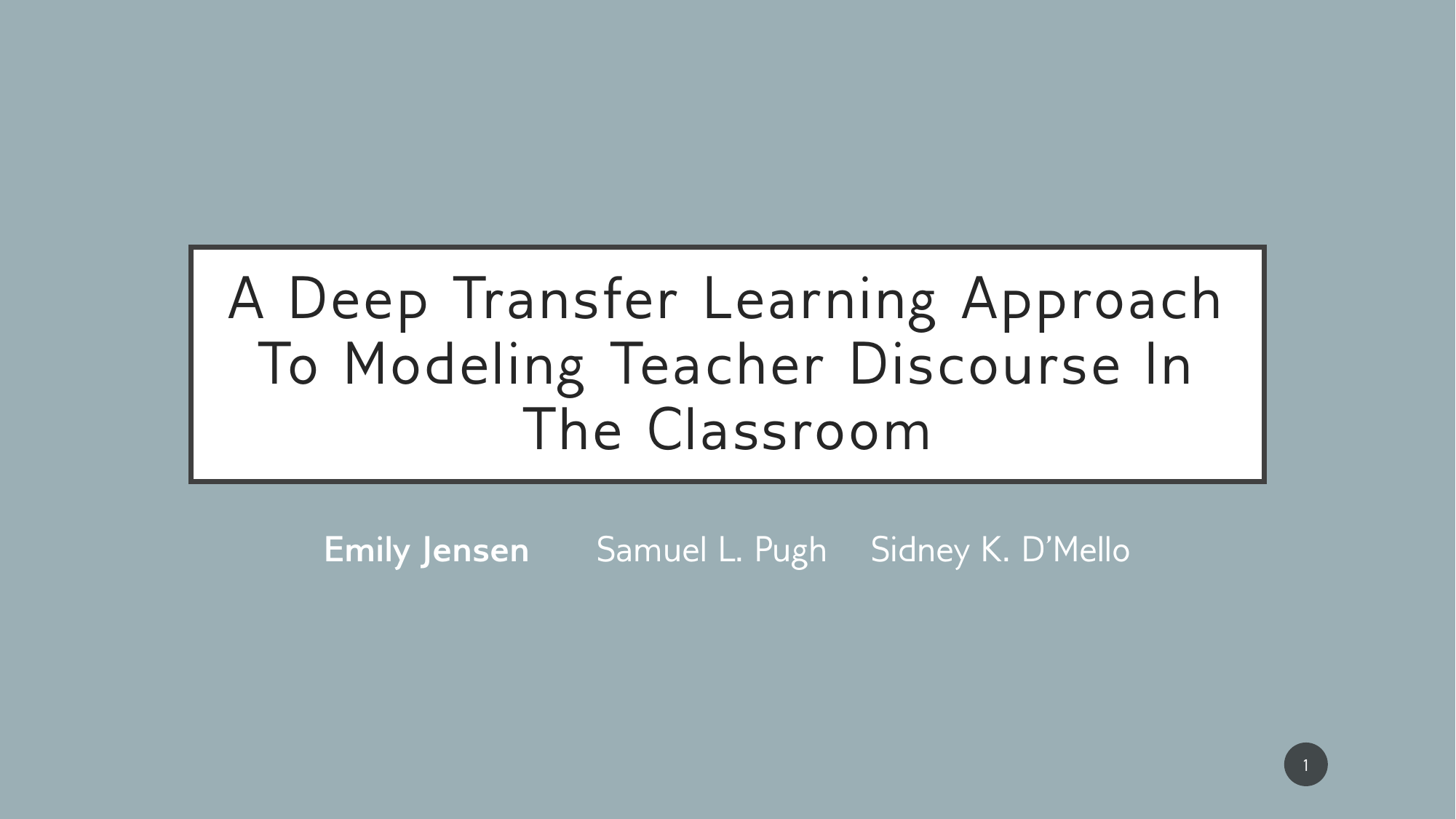

# A Deep Transfer Learning Approach To Modeling Teacher Discourse In The Classroom
Emily Jensen	     Samuel L. Pugh    Sidney K. D’Mello
1